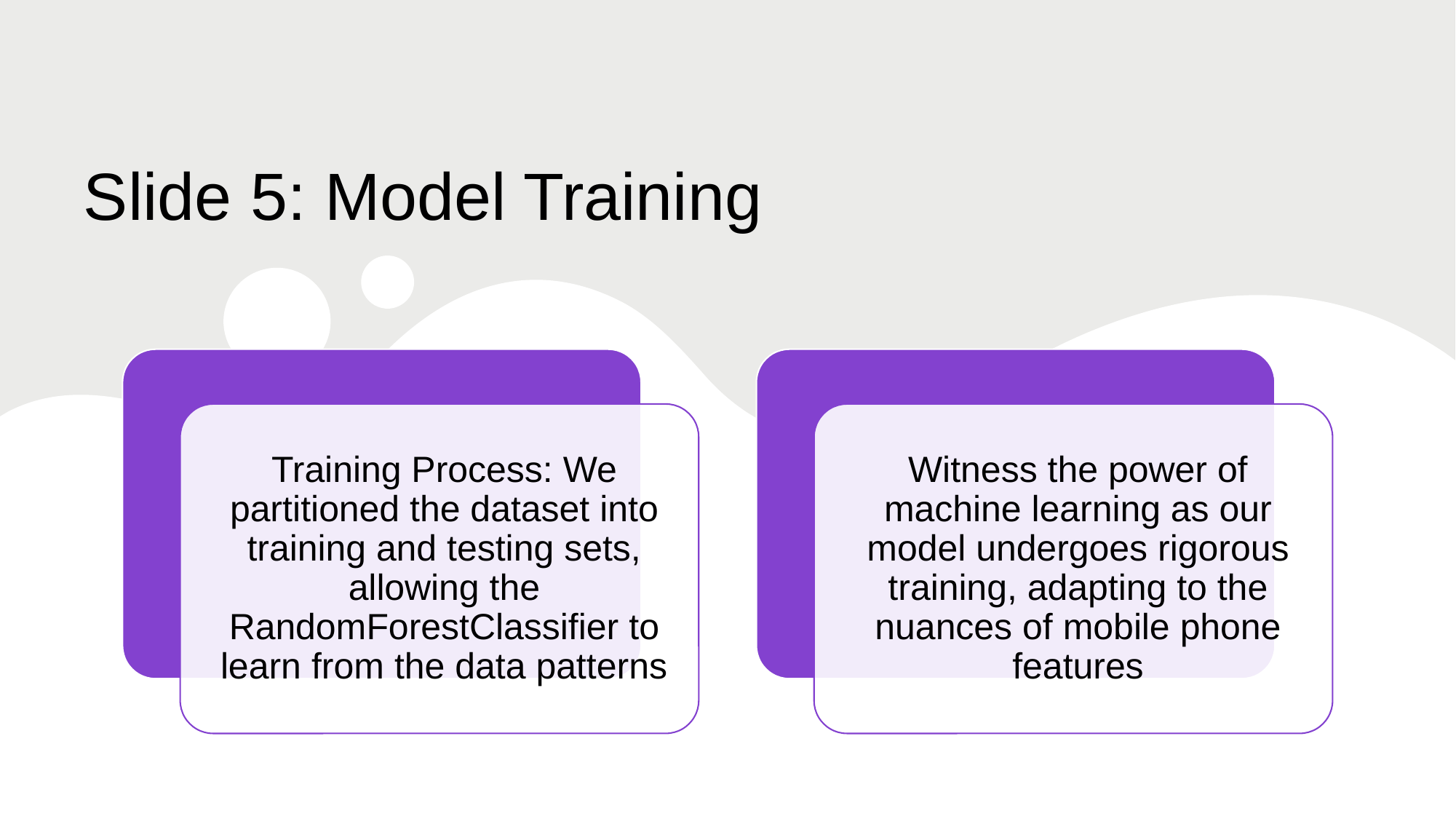

# Slide 5: Model Training

Training Process: We partitioned the dataset into training and testing sets, allowing the RandomForestClassifier to learn from the data patterns
Witness the power of machine learning as our model undergoes rigorous training, adapting to the nuances of mobile phone features